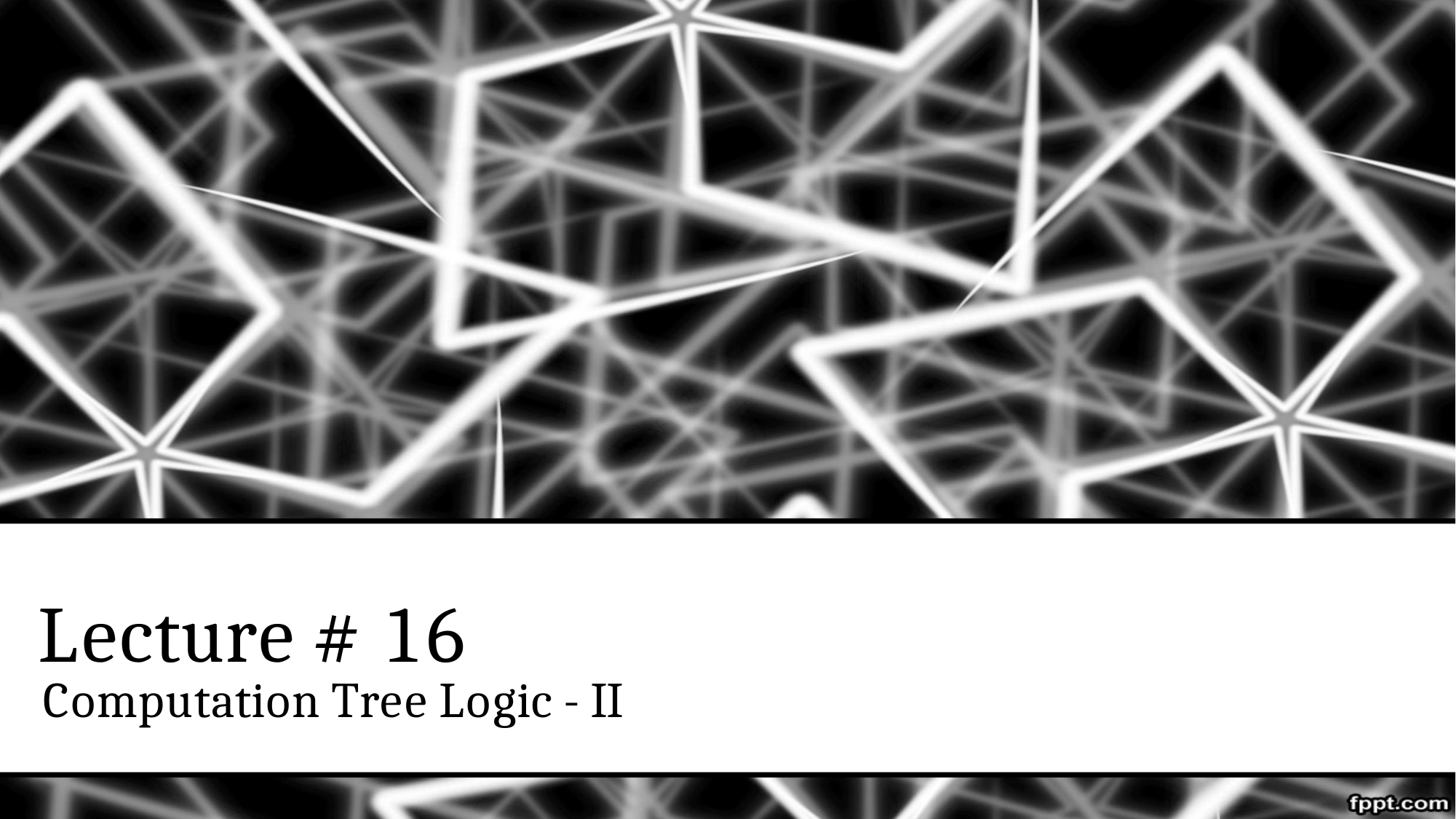

# Lecture # 16
Computation Tree Logic - II